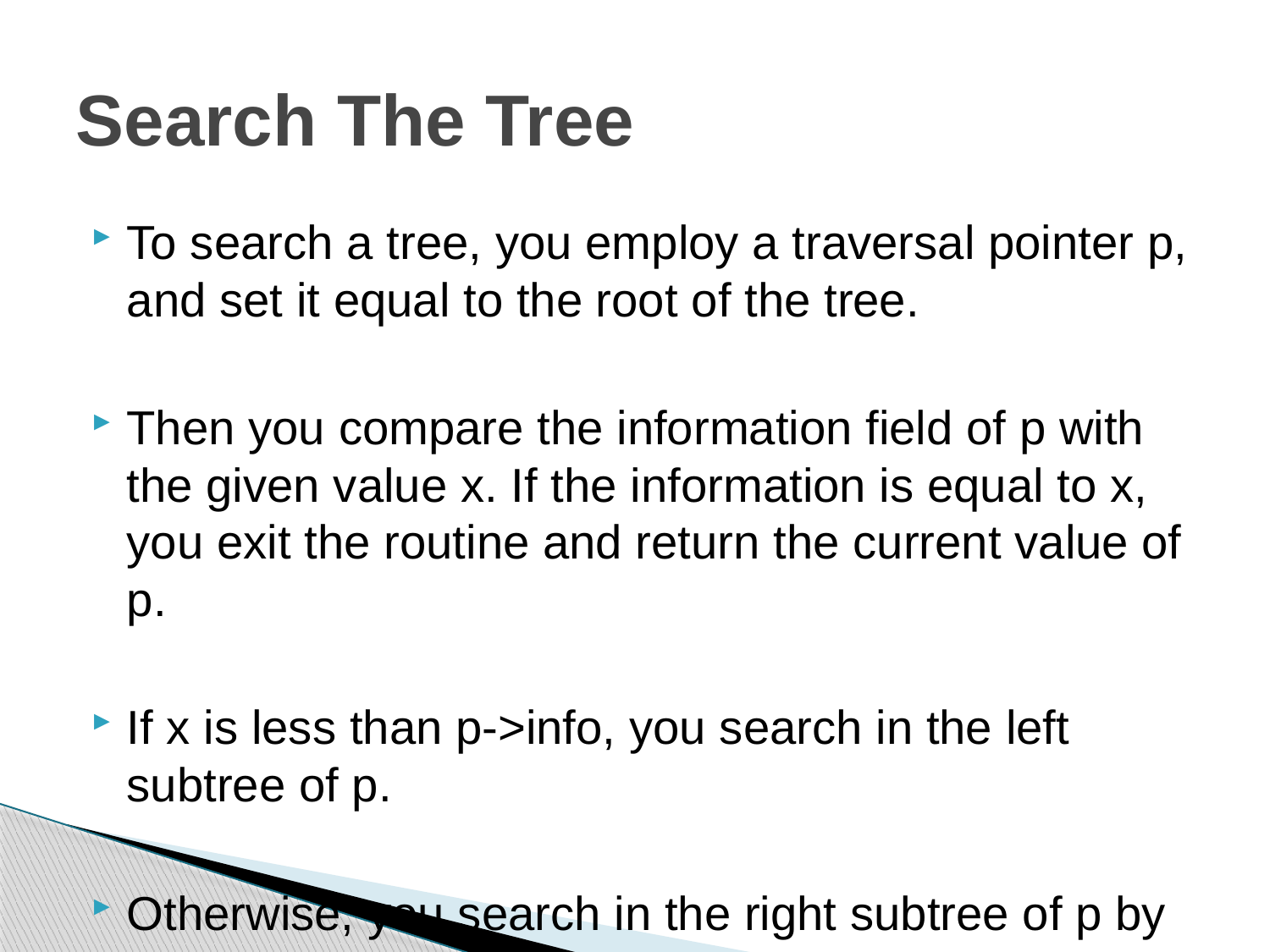

# Search The Tree
To search a tree, you employ a traversal pointer p, and set it equal to the root of the tree.

Then you compare the information field of p with the given value x. If the information is equal to x, you exit the routine and return the current value of p.

If x is less than p->info, you search in the left subtree of p.

Otherwise, you search in the right subtree of p by making p equal to p->right.